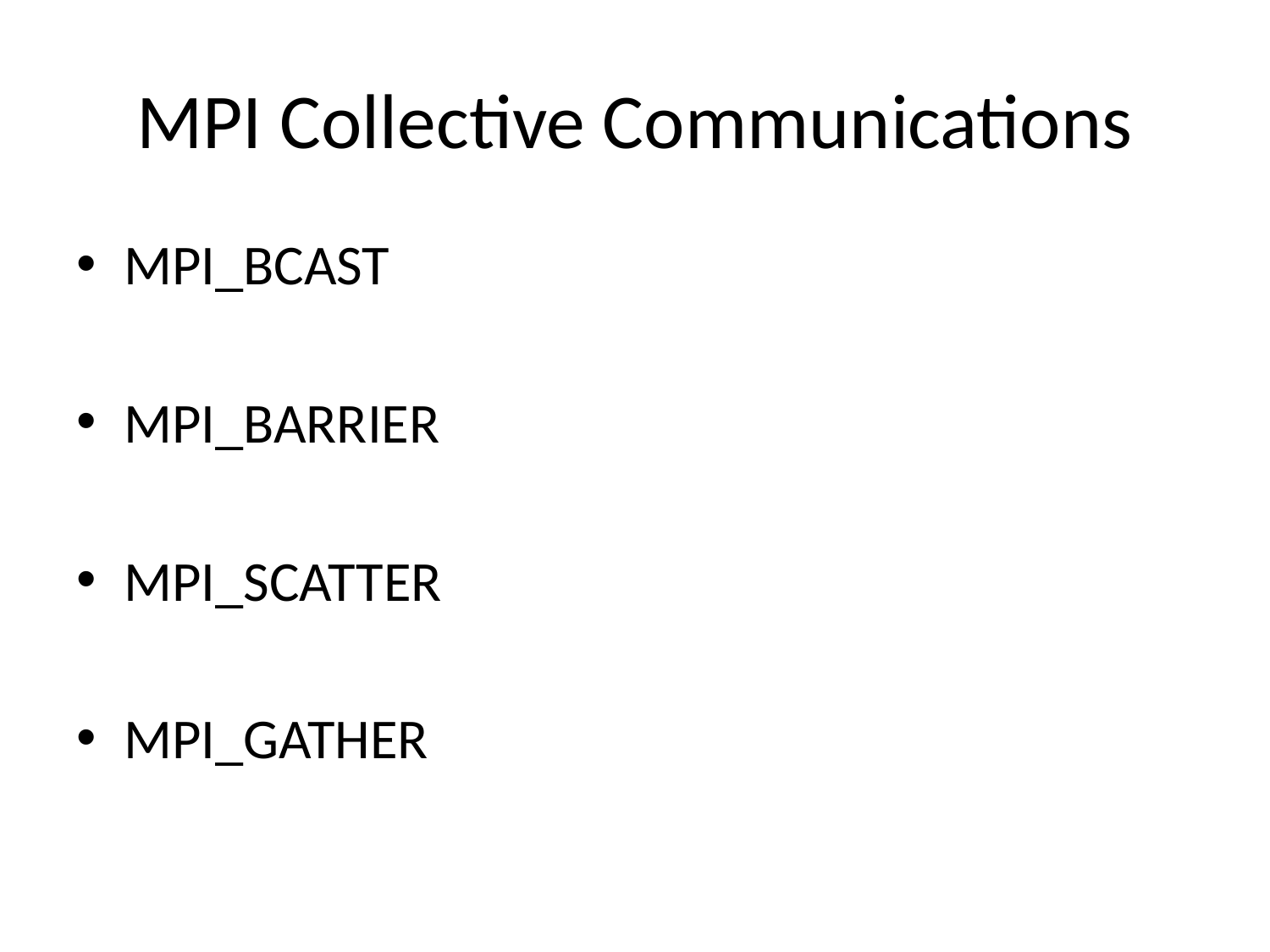

# MPI Collective Communications
MPI_BCAST

MPI_BARRIER

MPI_SCATTER

MPI_GATHER